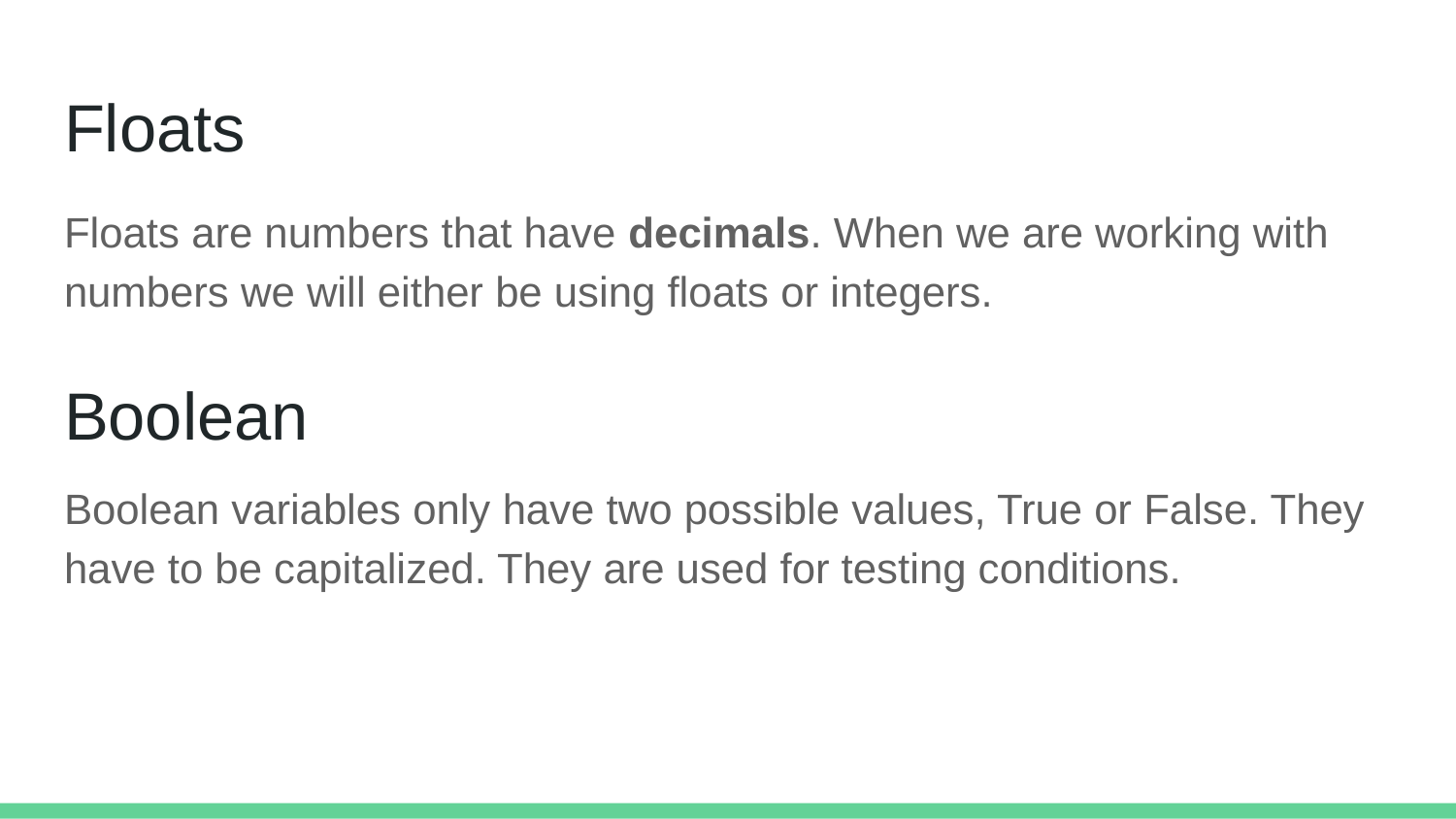

# Floats
Floats are numbers that have decimals. When we are working with numbers we will either be using floats or integers.

Boolean
Boolean variables only have two possible values, True or False. They have to be capitalized. They are used for testing conditions.